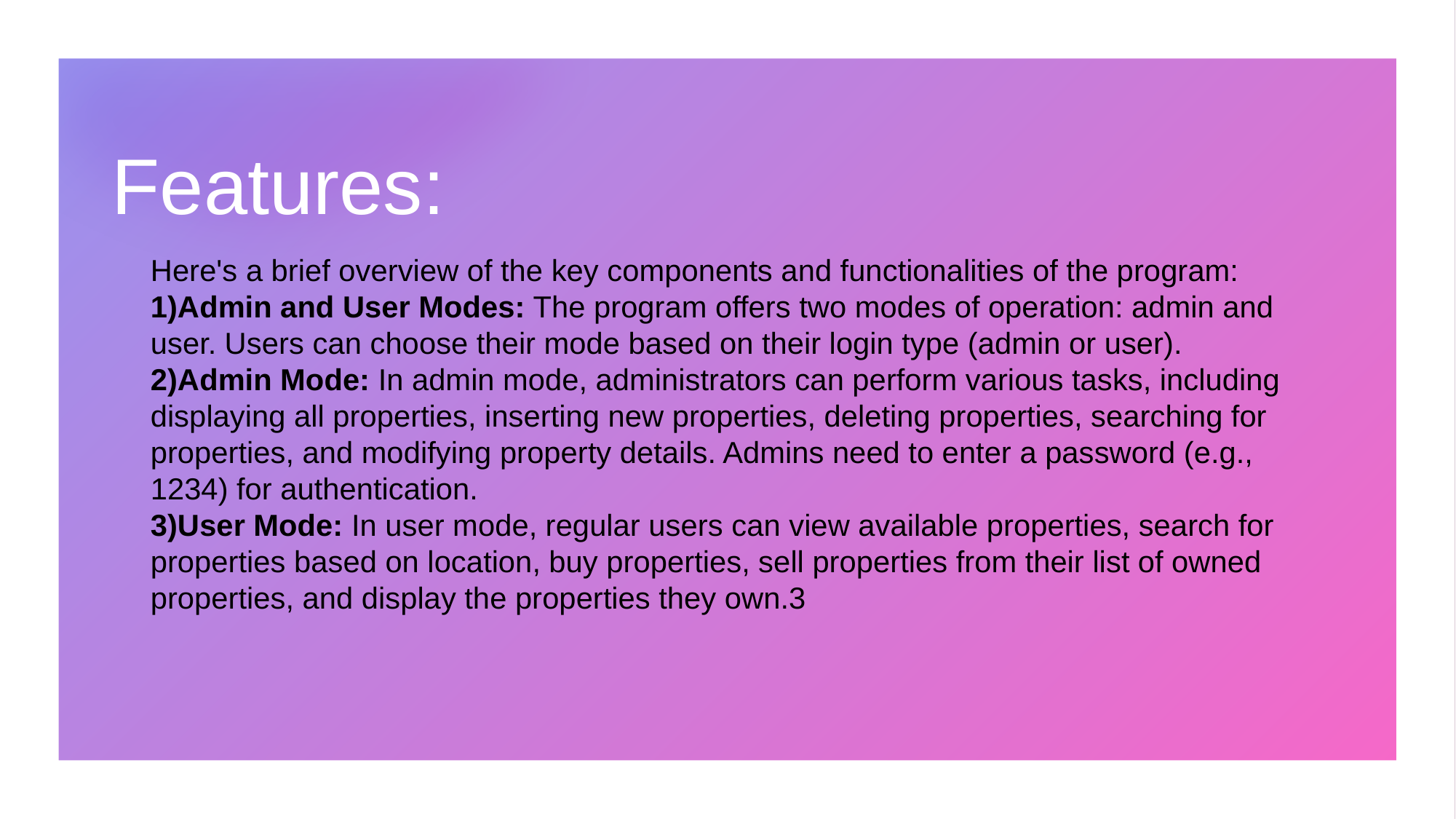

# Features:
Here's a brief overview of the key components and functionalities of the program:
1)Admin and User Modes: The program offers two modes of operation: admin and user. Users can choose their mode based on their login type (admin or user).
2)Admin Mode: In admin mode, administrators can perform various tasks, including displaying all properties, inserting new properties, deleting properties, searching for properties, and modifying property details. Admins need to enter a password (e.g., 1234) for authentication.
3)User Mode: In user mode, regular users can view available properties, search for properties based on location, buy properties, sell properties from their list of owned properties, and display the properties they own.3